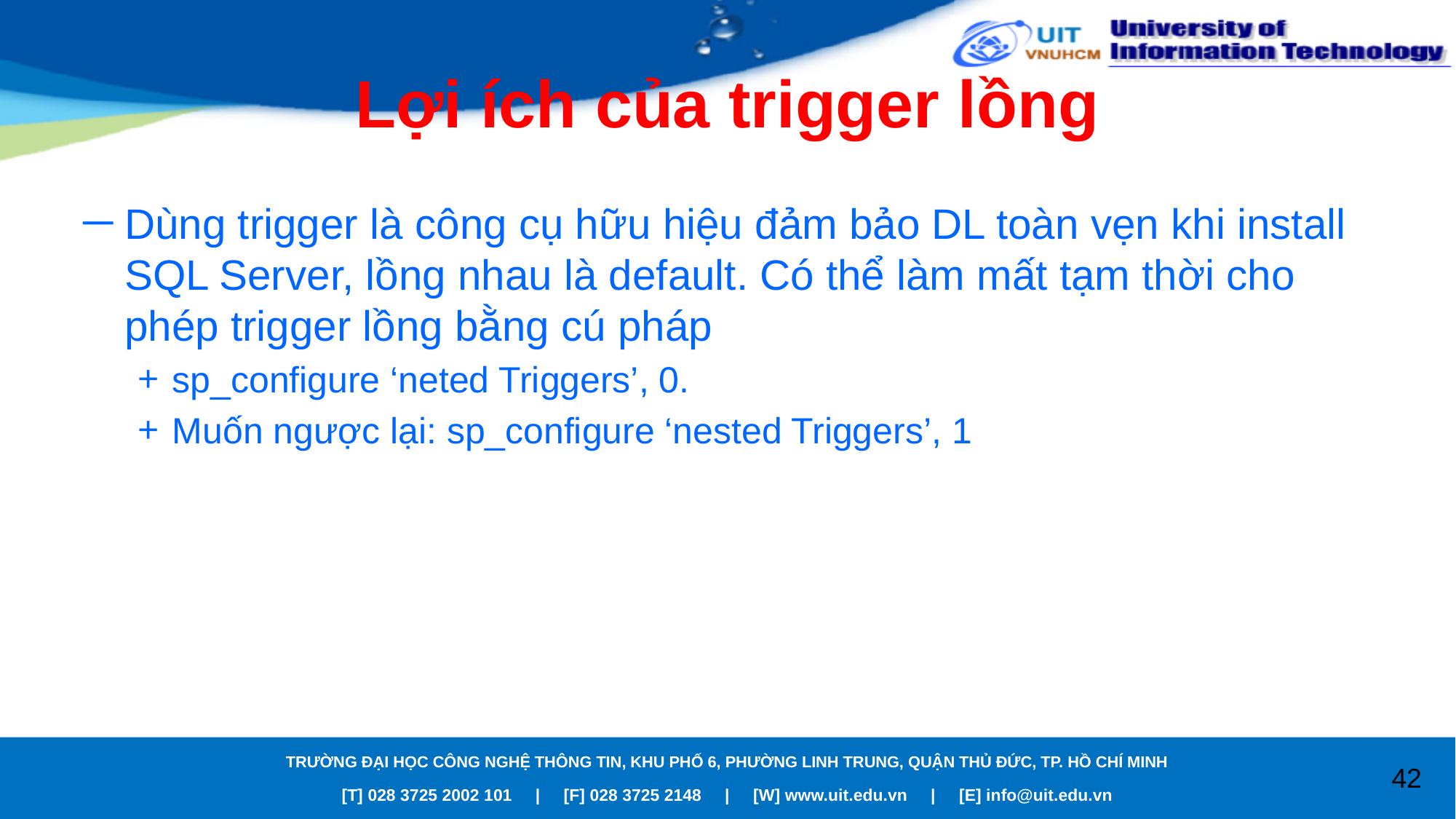

# Lợi ích của trigger lồng
Dùng trigger là công cụ hữu hiệu đảm bảo DL toàn vẹn khi install SQL Server, lồng nhau là default. Có thể làm mất tạm thời cho phép trigger lồng bằng cú pháp
sp_configure ‘neted Triggers’, 0.
Muốn ngược lại: sp_configure ‘nested Triggers’, 1